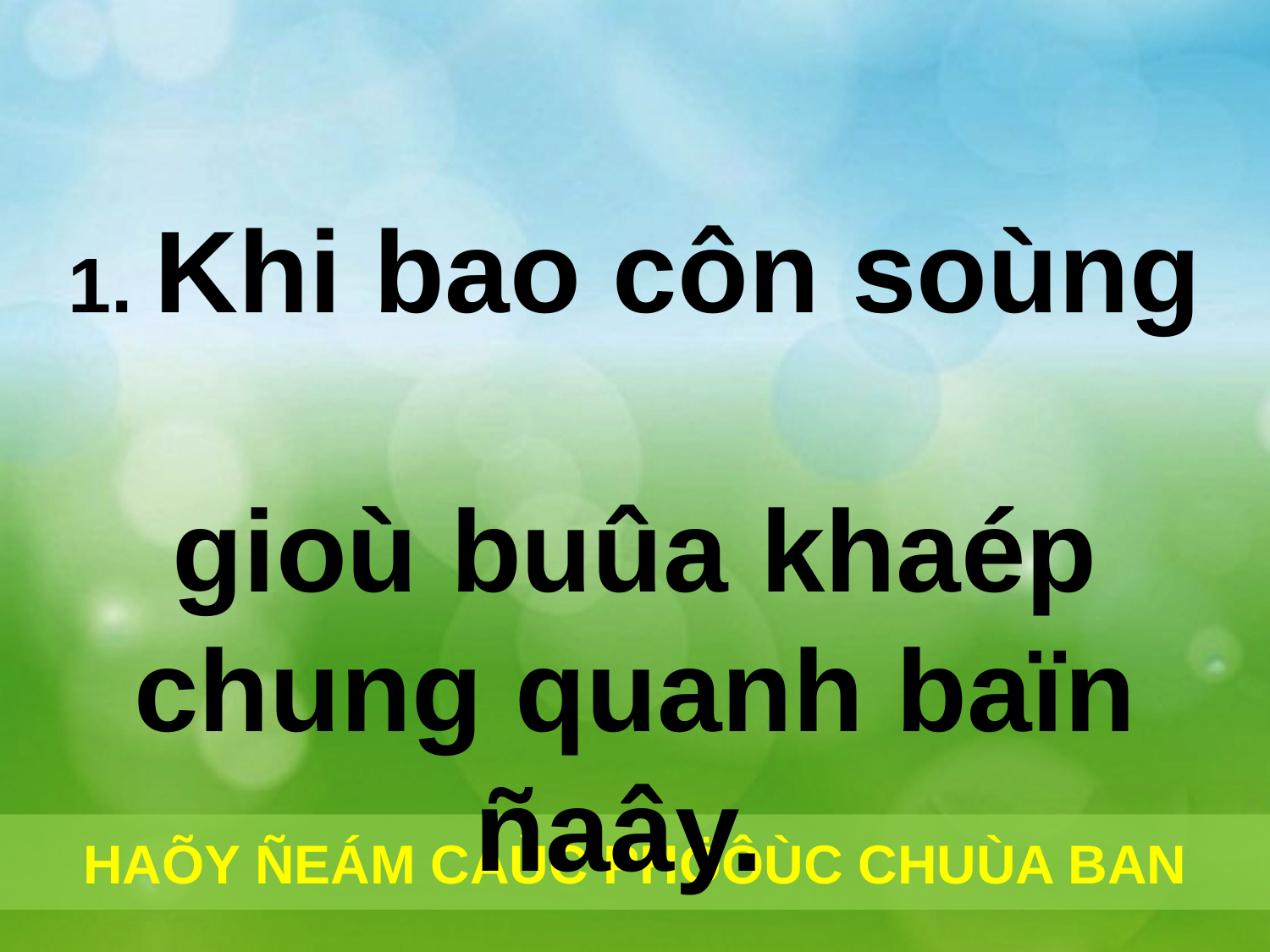

1. Khi bao côn soùng
gioù buûa khaép chung quanh baïn ñaây.
HAÕY ÑEÁM CAÙC PHÖÔÙC CHUÙA BAN